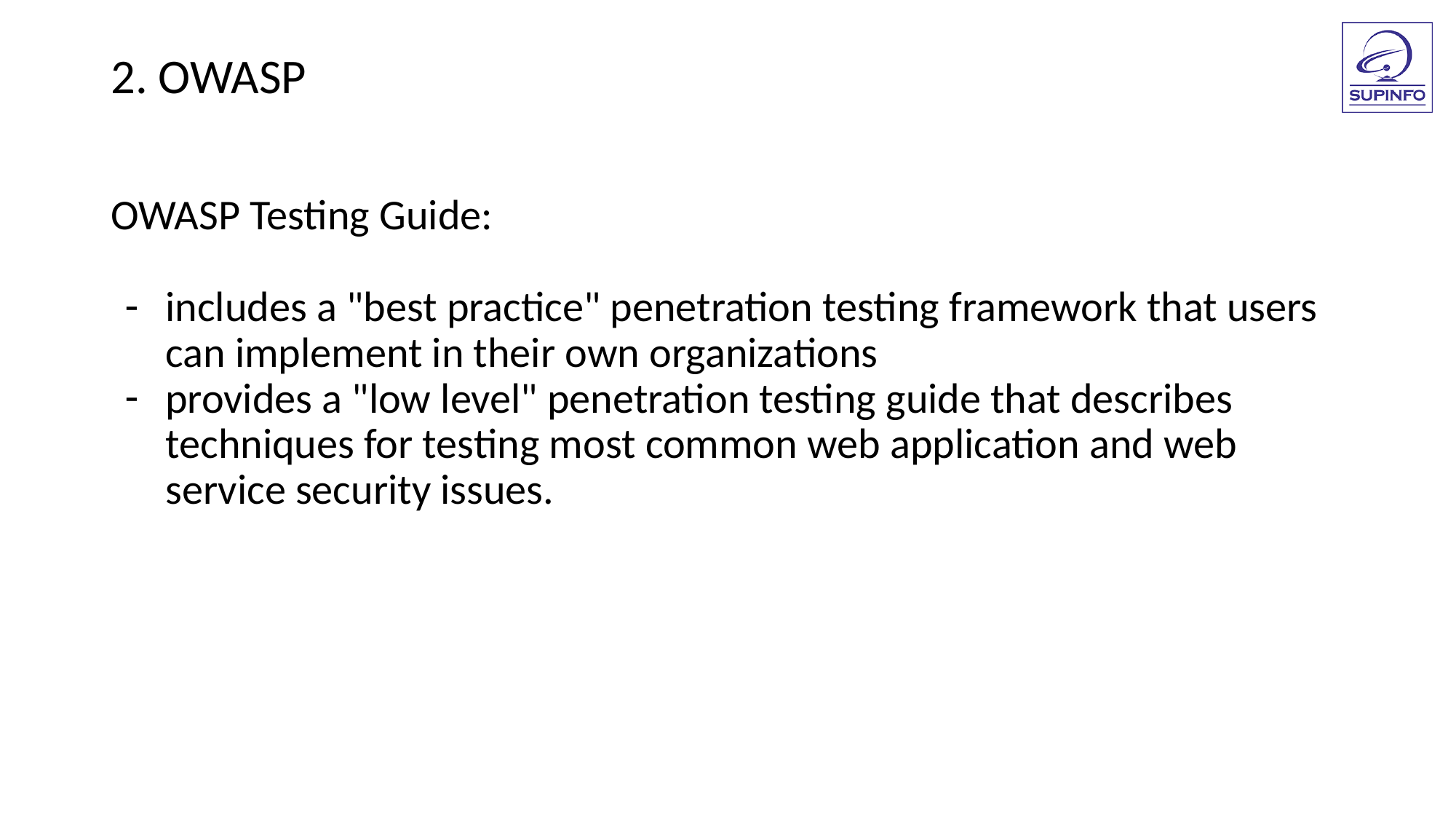

2. OWASP

OWASP Testing Guide:

includes a "best practice" penetration testing framework that users can implement in their own organizations
provides a "low level" penetration testing guide that describes techniques for testing most common web application and web service security issues.